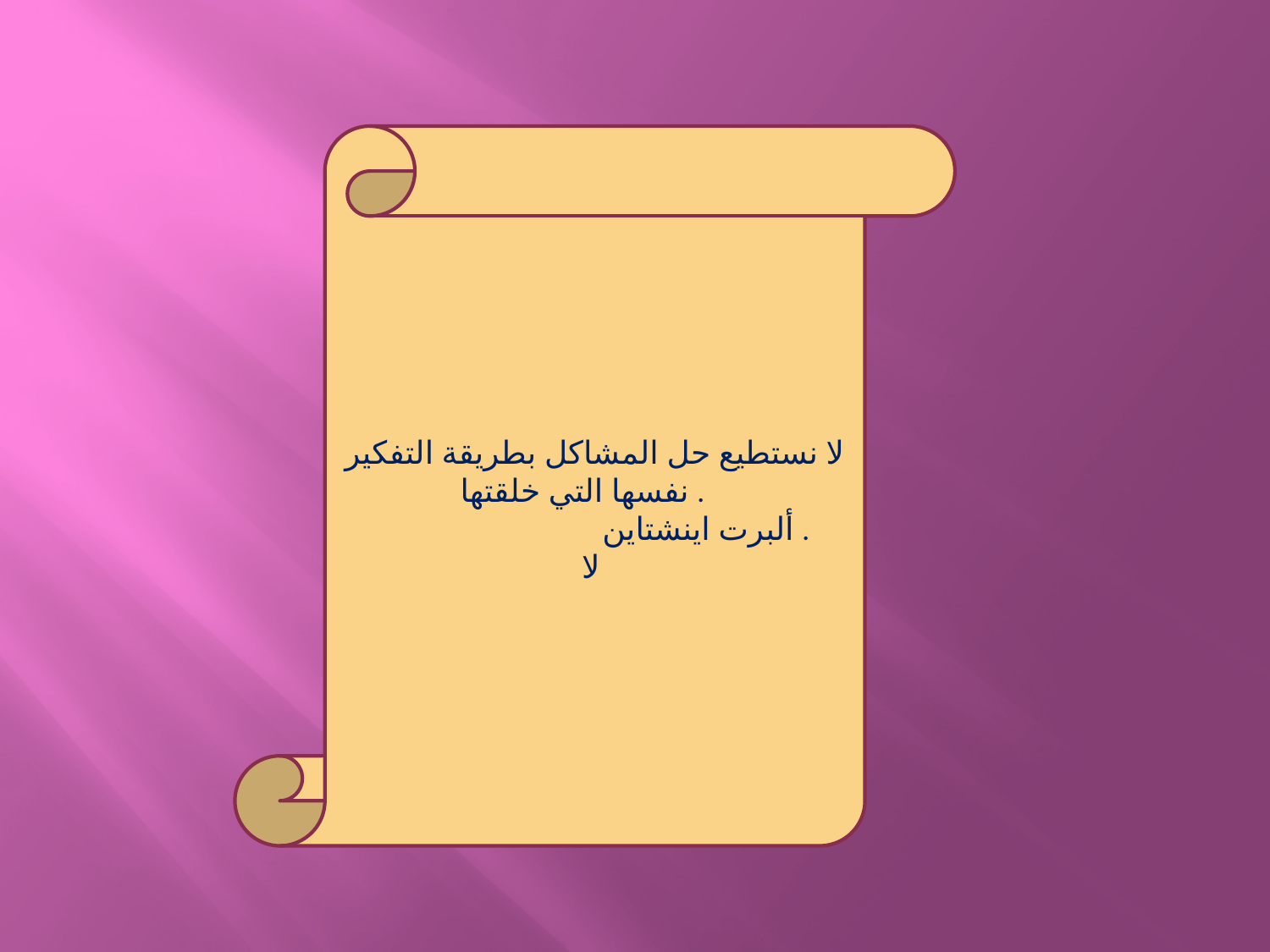

لا نستطيع حل المشاكل بطريقة التفكير نفسها التي خلقتها .
                           ألبرت اينشتاين .
لا